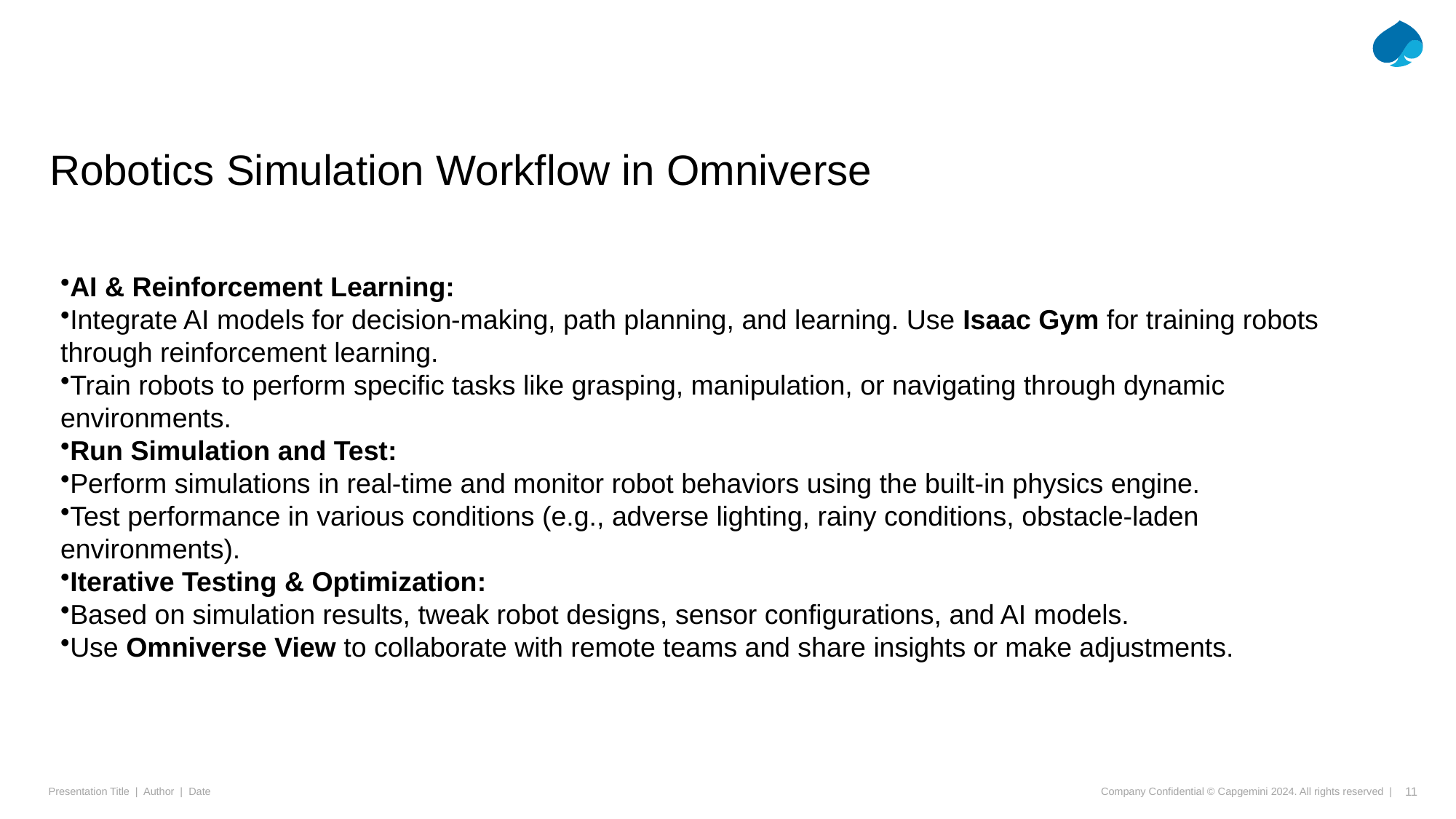

# Robotics Simulation Workflow in Omniverse
AI & Reinforcement Learning:
Integrate AI models for decision-making, path planning, and learning. Use Isaac Gym for training robots through reinforcement learning.
Train robots to perform specific tasks like grasping, manipulation, or navigating through dynamic environments.
Run Simulation and Test:
Perform simulations in real-time and monitor robot behaviors using the built-in physics engine.
Test performance in various conditions (e.g., adverse lighting, rainy conditions, obstacle-laden environments).
Iterative Testing & Optimization:
Based on simulation results, tweak robot designs, sensor configurations, and AI models.
Use Omniverse View to collaborate with remote teams and share insights or make adjustments.